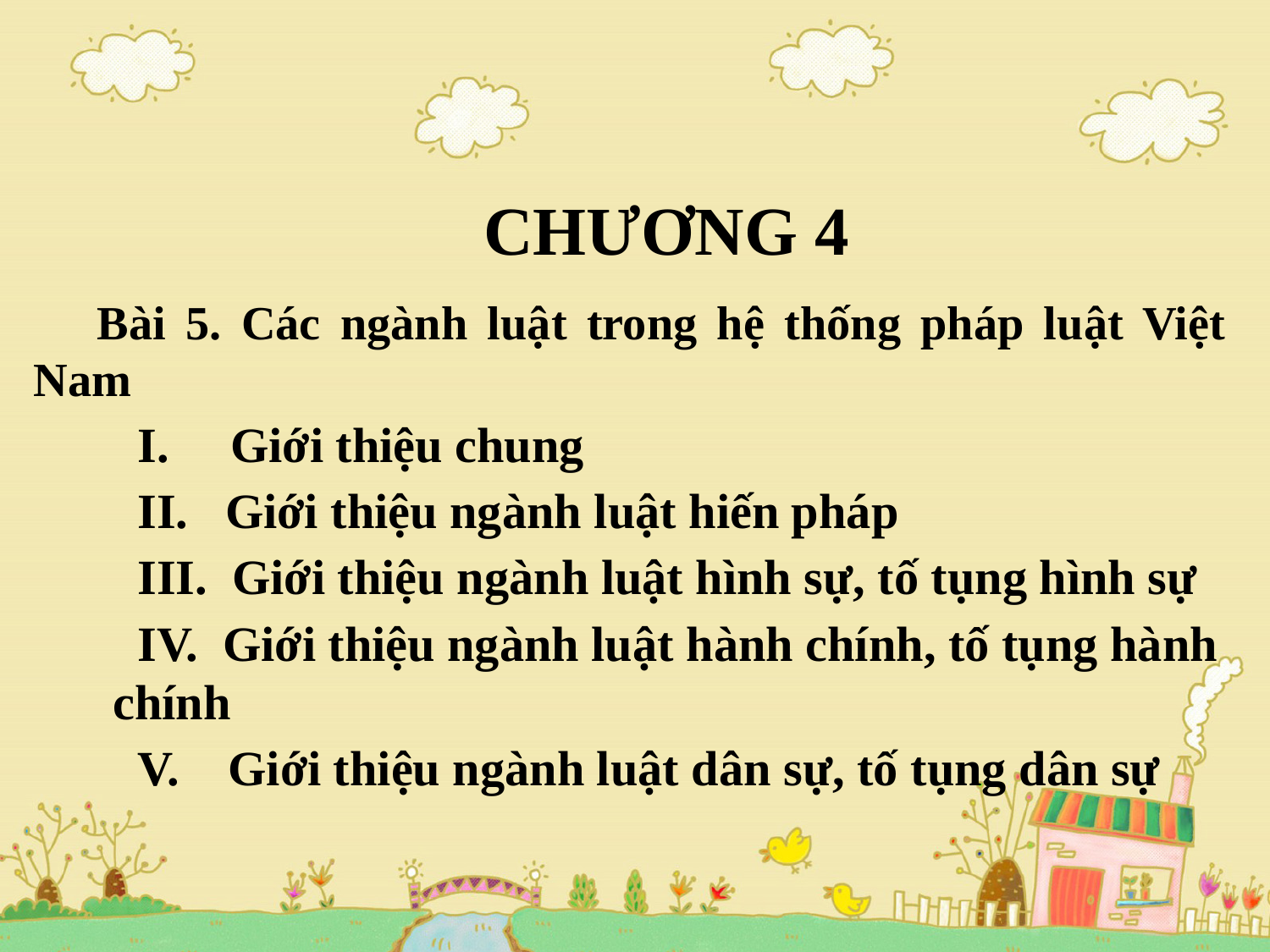

# CHƯƠNG 4
Bài 5. Các ngành luật trong hệ thống pháp luật Việt Nam
     Giới thiệu chung
   Giới thiệu ngành luật hiến pháp
  Giới thiệu ngành luật hình sự, tố tụng hình sự
  Giới thiệu ngành luật hành chính, tố tụng hành chính
    Giới thiệu ngành luật dân sự, tố tụng dân sự